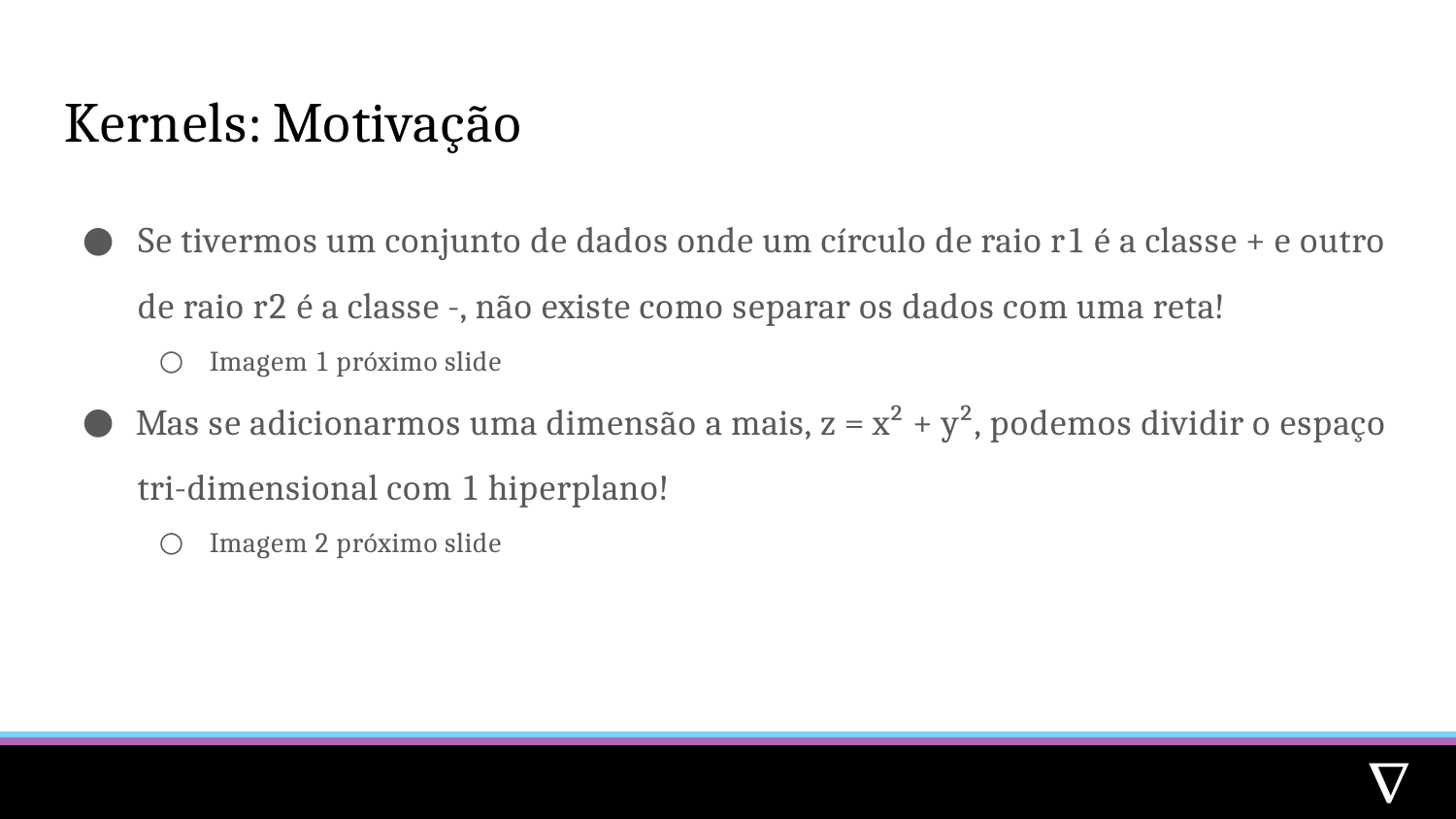

# Kernels: Motivação
Se tivermos um conjunto de dados onde um círculo de raio r1 é a classe + e outro de raio r2 é a classe -, não existe como separar os dados com uma reta!
Imagem 1 próximo slide
Mas se adicionarmos uma dimensão a mais, z = x² + y², podemos dividir o espaço tri-dimensional com 1 hiperplano!
Imagem 2 próximo slide